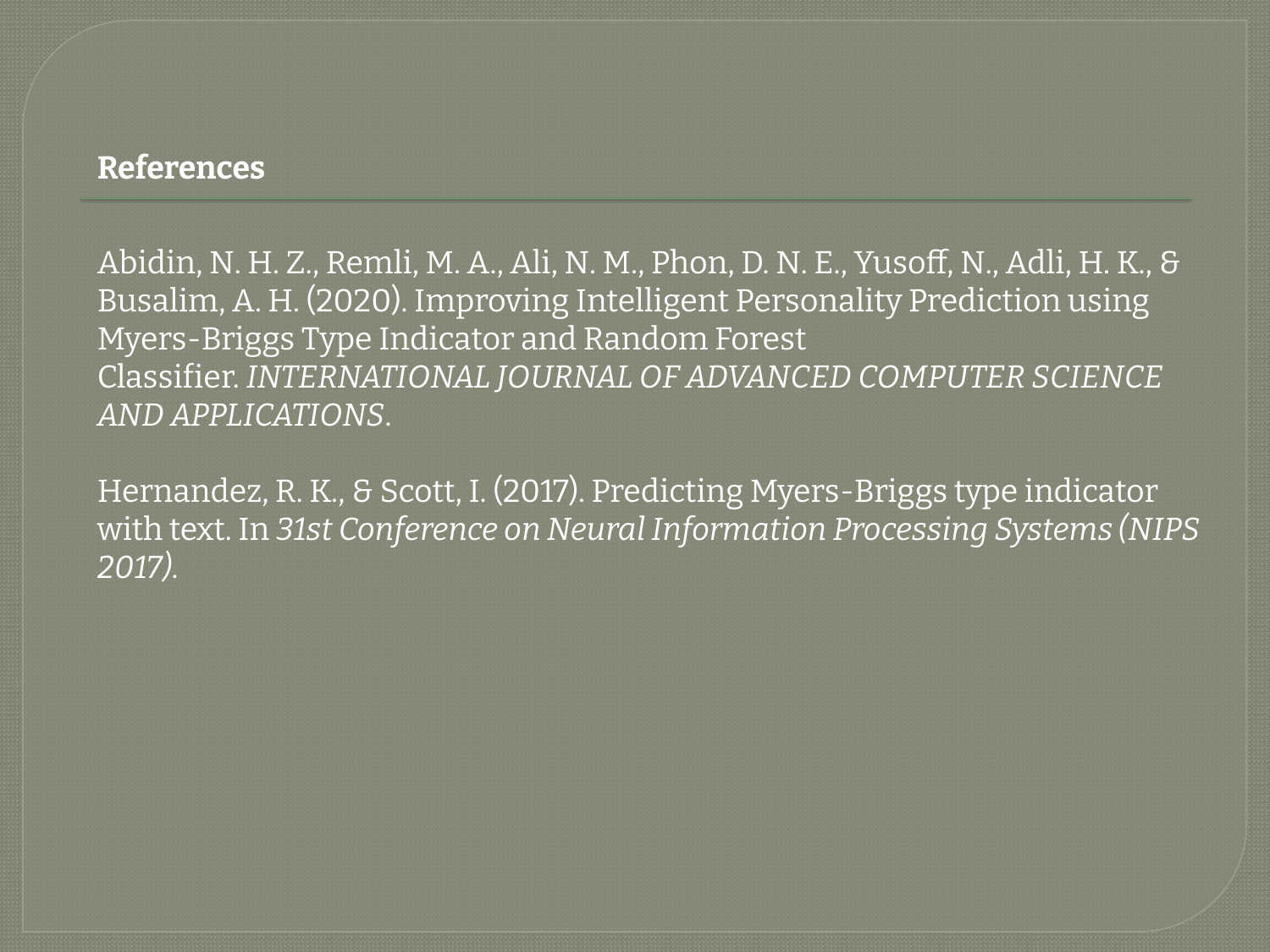

References
Abidin, N. H. Z., Remli, M. A., Ali, N. M., Phon, D. N. E., Yusoff, N., Adli, H. K., & Busalim, A. H. (2020). Improving Intelligent Personality Prediction using Myers-Briggs Type Indicator and Random Forest Classifier. INTERNATIONAL JOURNAL OF ADVANCED COMPUTER SCIENCE AND APPLICATIONS.

Hernandez, R. K., & Scott, I. (2017). Predicting Myers-Briggs type indicator with text. In 31st Conference on Neural Information Processing Systems (NIPS 2017).